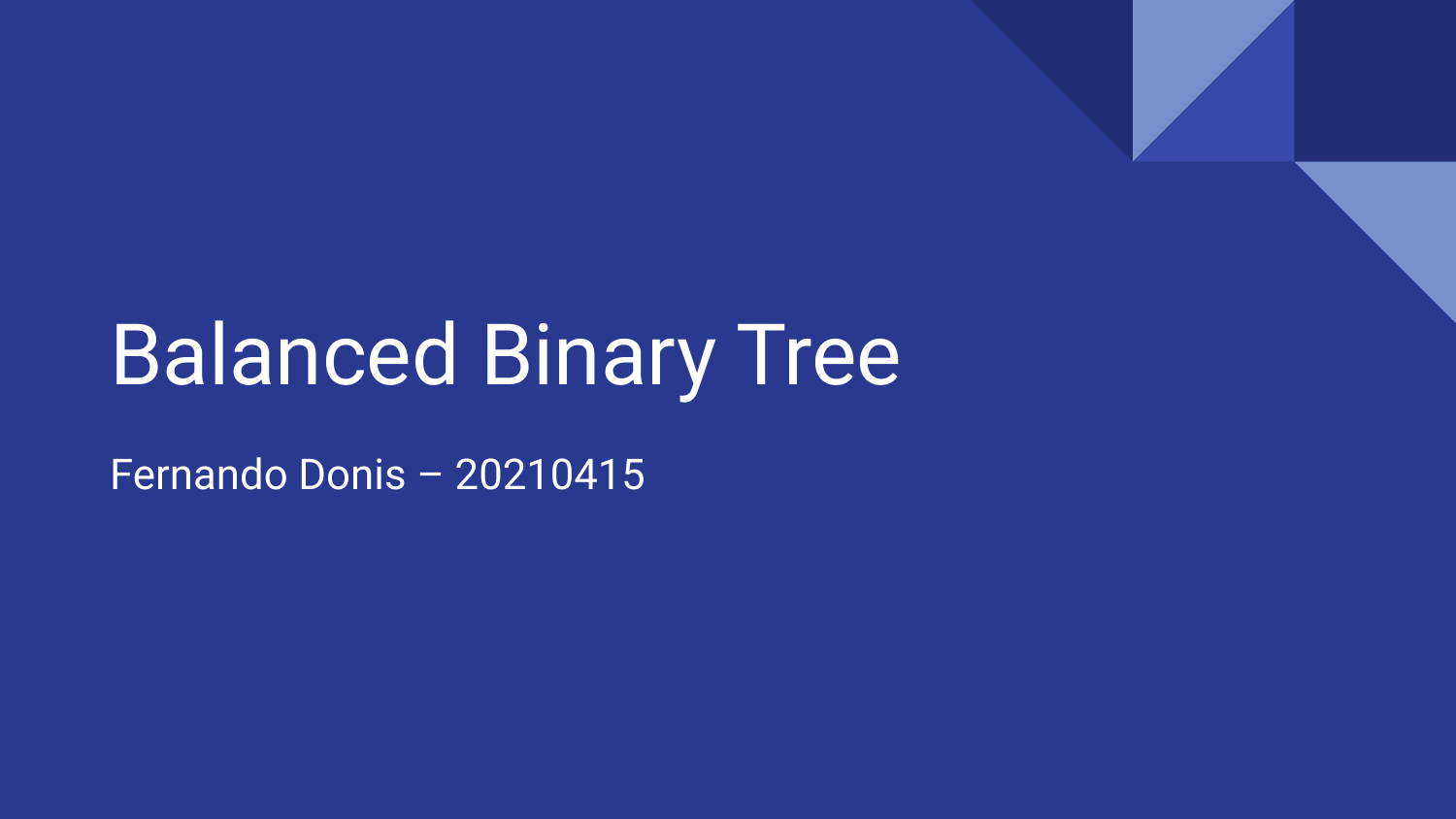

# Balanced Binary Tree
Fernando Donis – 20210415